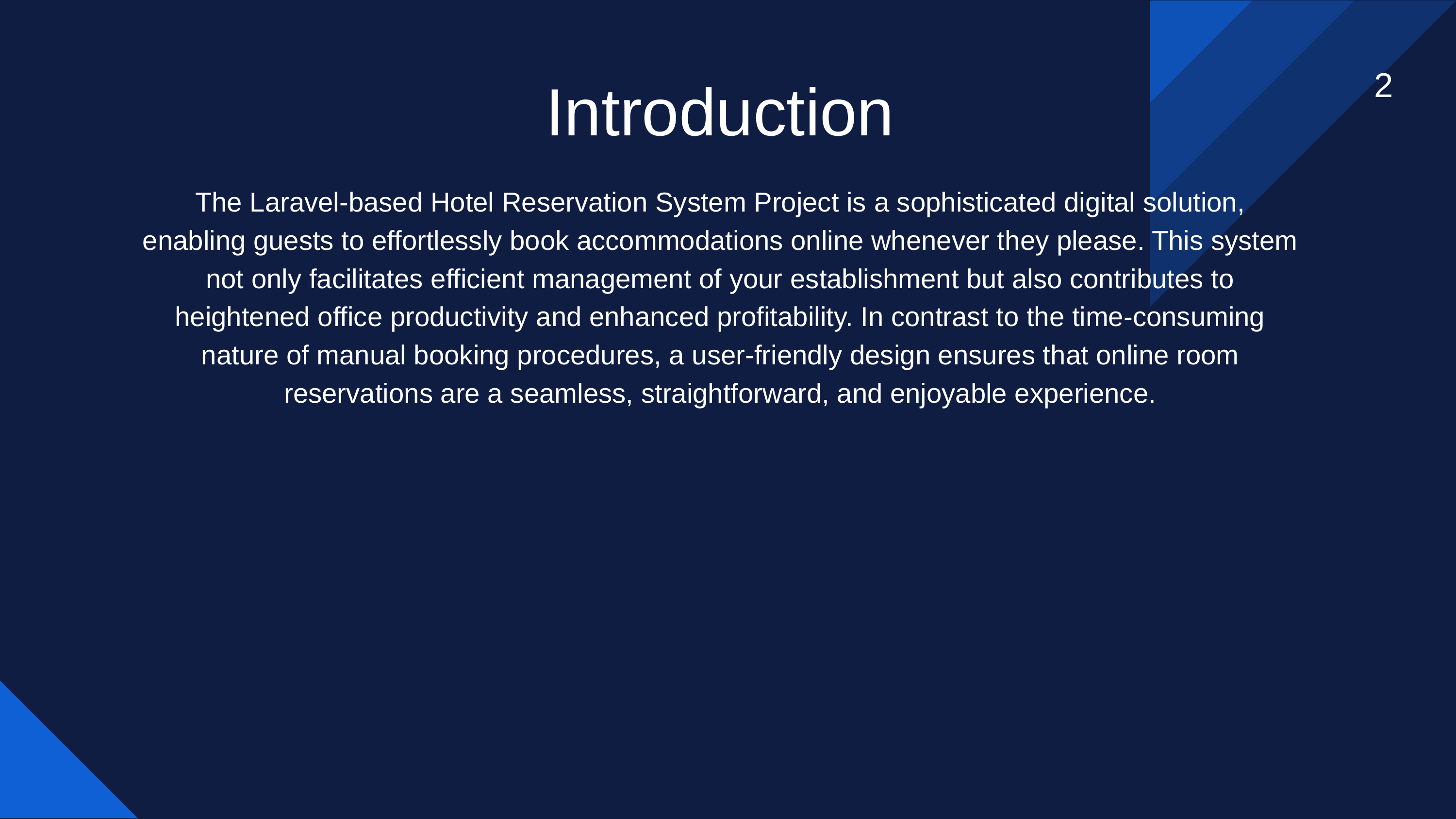

Introduction
2
The Laravel-based Hotel Reservation System Project is a sophisticated digital solution, enabling guests to effortlessly book accommodations online whenever they please. This system not only facilitates efficient management of your establishment but also contributes to heightened office productivity and enhanced profitability. In contrast to the time-consuming nature of manual booking procedures, a user-friendly design ensures that online room reservations are a seamless, straightforward, and enjoyable experience.